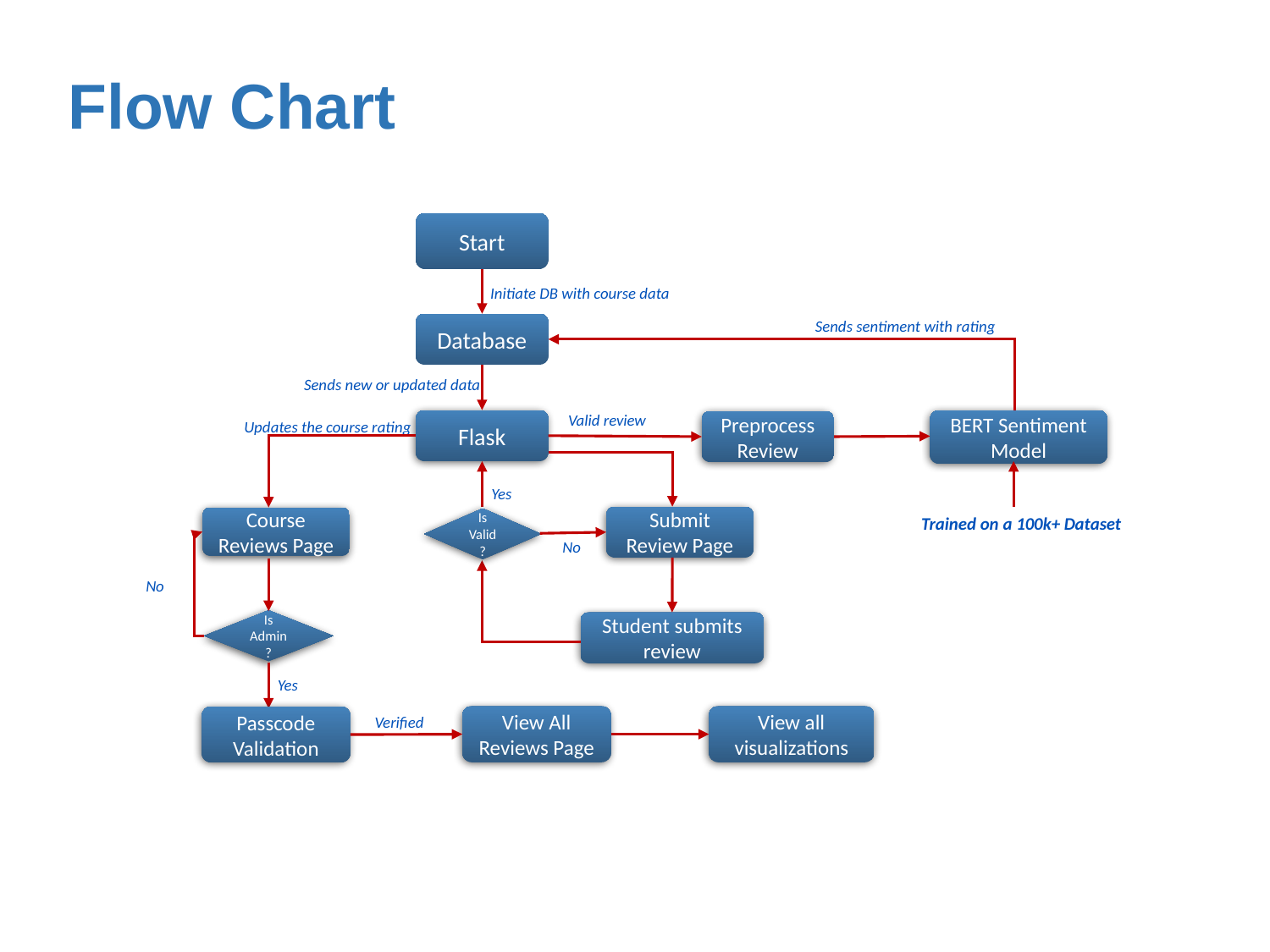

# Flow Chart
Start
Initiate DB with course data
Sends sentiment with rating
Database
Sends new or updated data
Valid review
Flask
BERT Sentiment Model
Updates the course rating
Preprocess Review
Yes
Trained on a 100k+ Dataset
Submit Review Page
Course Reviews Page
Is Valid?
No
No
Is Admin ?
Student submits review
Yes
Verified
View All Reviews Page
View all visualizations
Passcode Validation